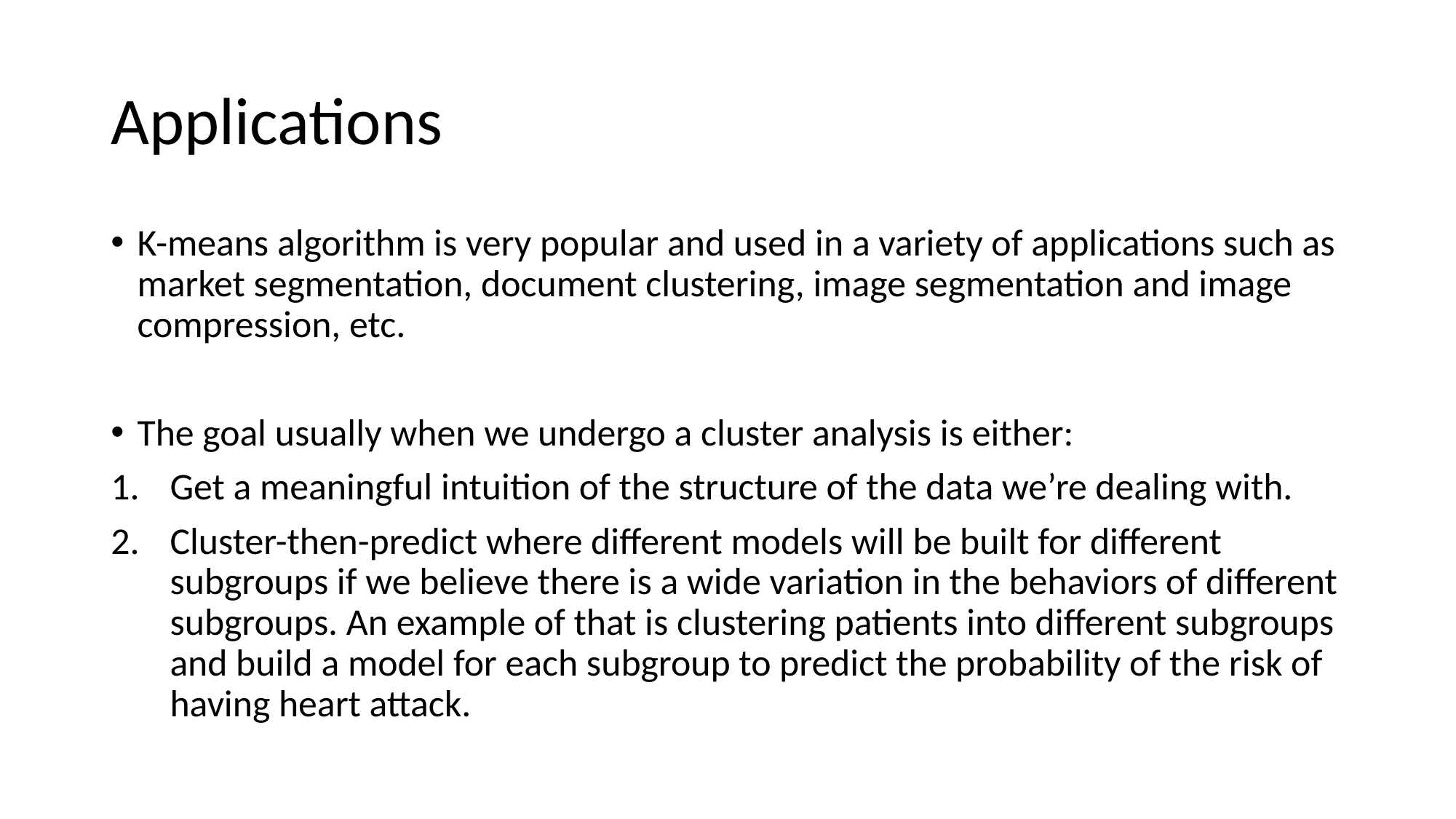

# Applications
K-means algorithm is very popular and used in a variety of applications such as market segmentation, document clustering, image segmentation and image compression, etc.

The goal usually when we undergo a cluster analysis is either:
Get a meaningful intuition of the structure of the data we’re dealing with.
Cluster-then-predict where different models will be built for different subgroups if we believe there is a wide variation in the behaviors of different subgroups. An example of that is clustering patients into different subgroups and build a model for each subgroup to predict the probability of the risk of having heart attack.